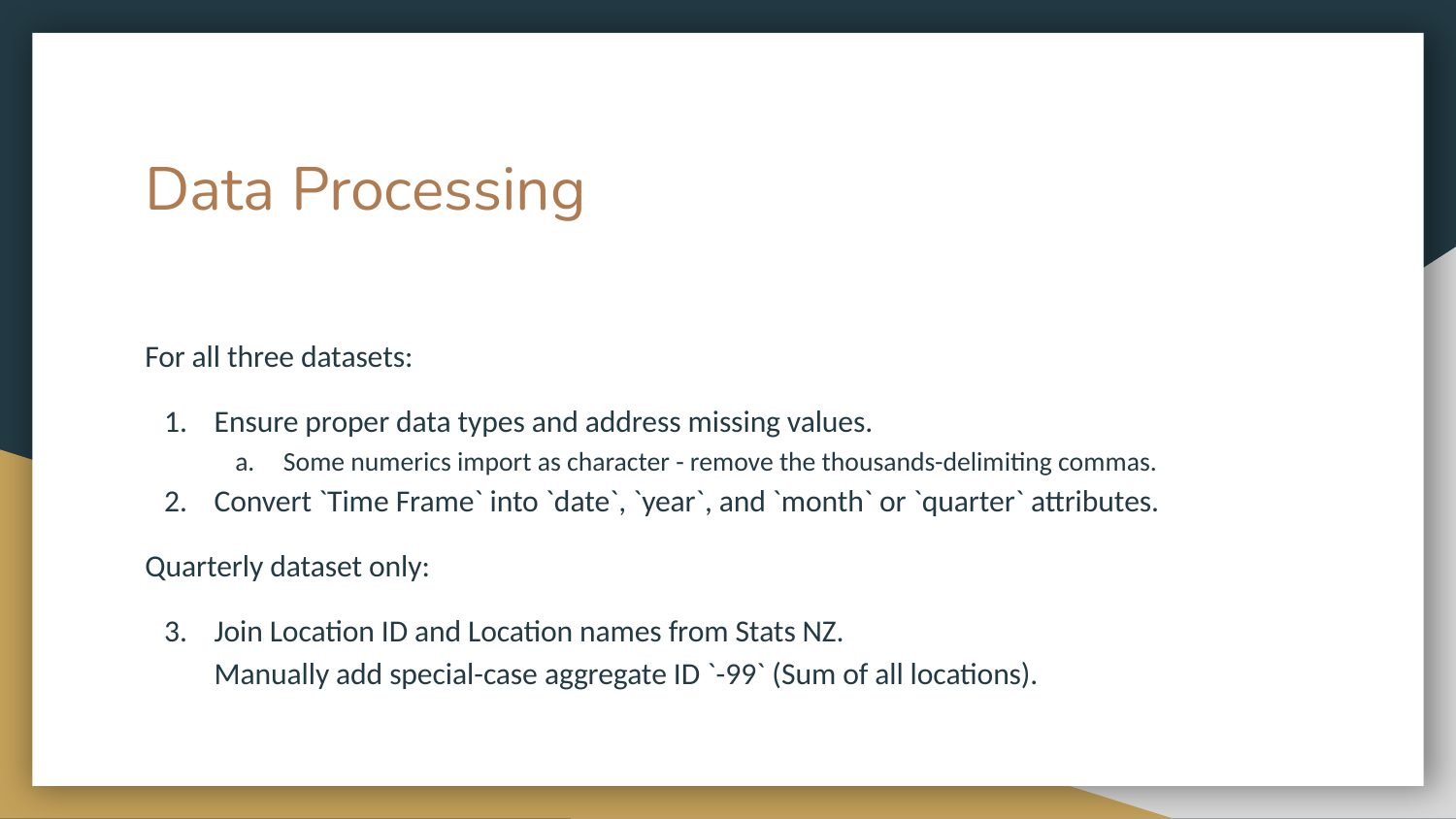

# Data Processing
For all three datasets:
Ensure proper data types and address missing values.
Some numerics import as character - remove the thousands-delimiting commas.
Convert `Time Frame` into `date`, `year`, and `month` or `quarter` attributes.
Quarterly dataset only:
Join Location ID and Location names from Stats NZ.
Manually add special-case aggregate ID `-99` (Sum of all locations).